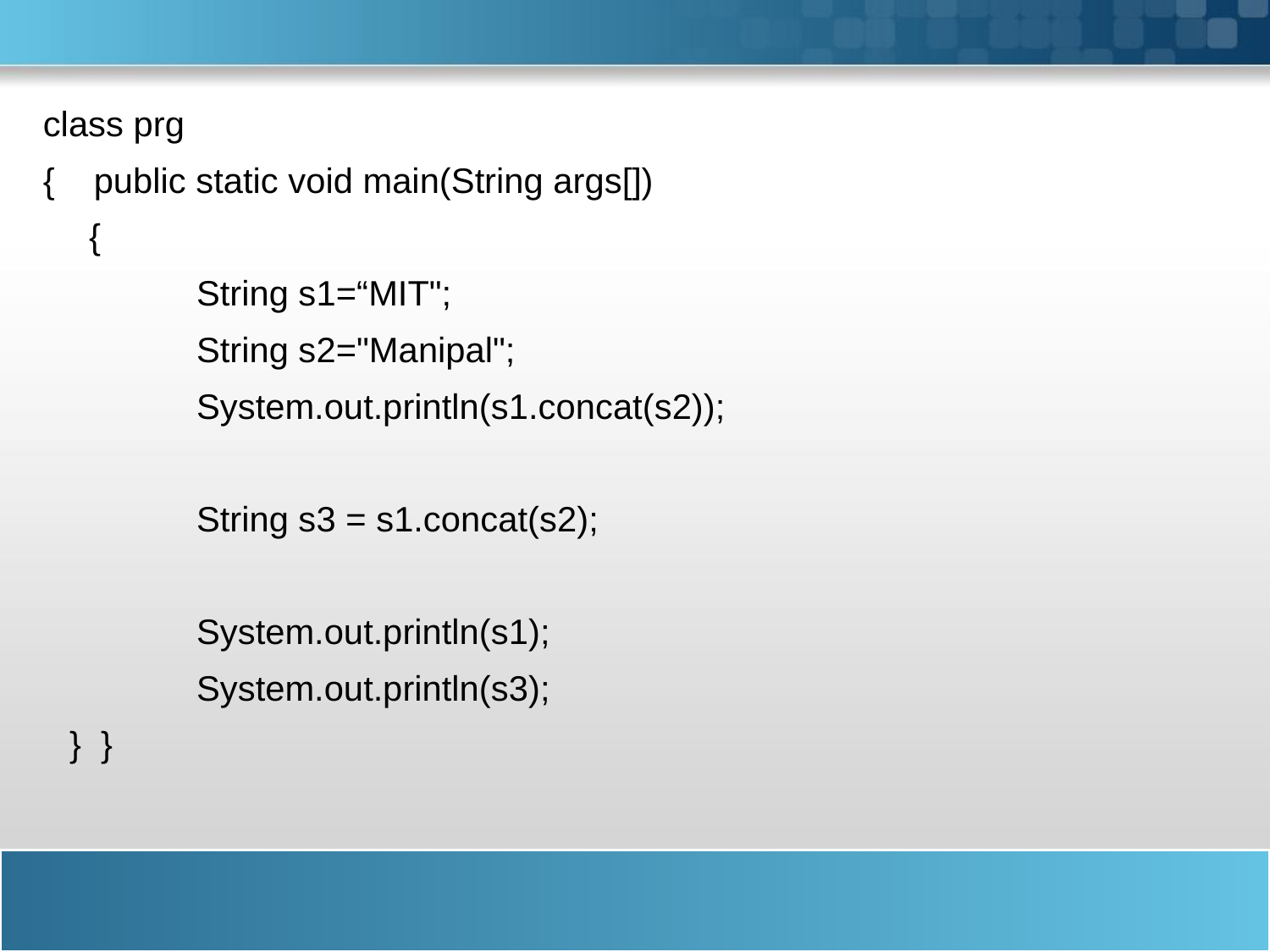

class prg
{    public static void main(String args[])
	  {
    	String s1=“MIT";
    	String s2="Manipal";
    	System.out.println(s1.concat(s2));

    	String s3 = s1.concat(s2);

    	System.out.println(s1);
    	System.out.println(s3);
  	}  }